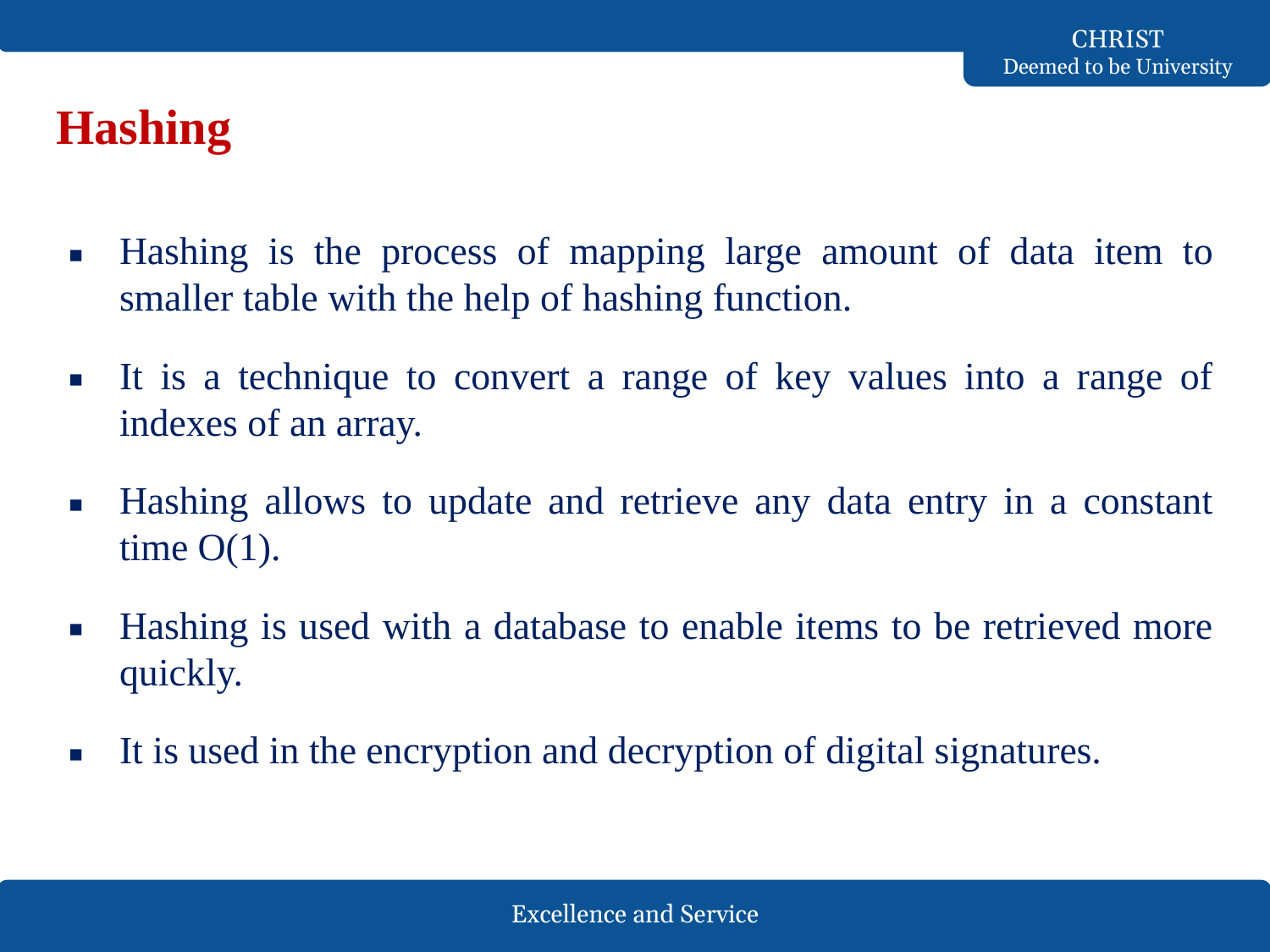

# Hashing
Hashing is the process of mapping large amount of data item to smaller table with the help of hashing function.
It is a technique to convert a range of key values into a range of indexes of an array.
Hashing allows to update and retrieve any data entry in a constant time O(1).
Hashing is used with a database to enable items to be retrieved more quickly.
It is used in the encryption and decryption of digital signatures.